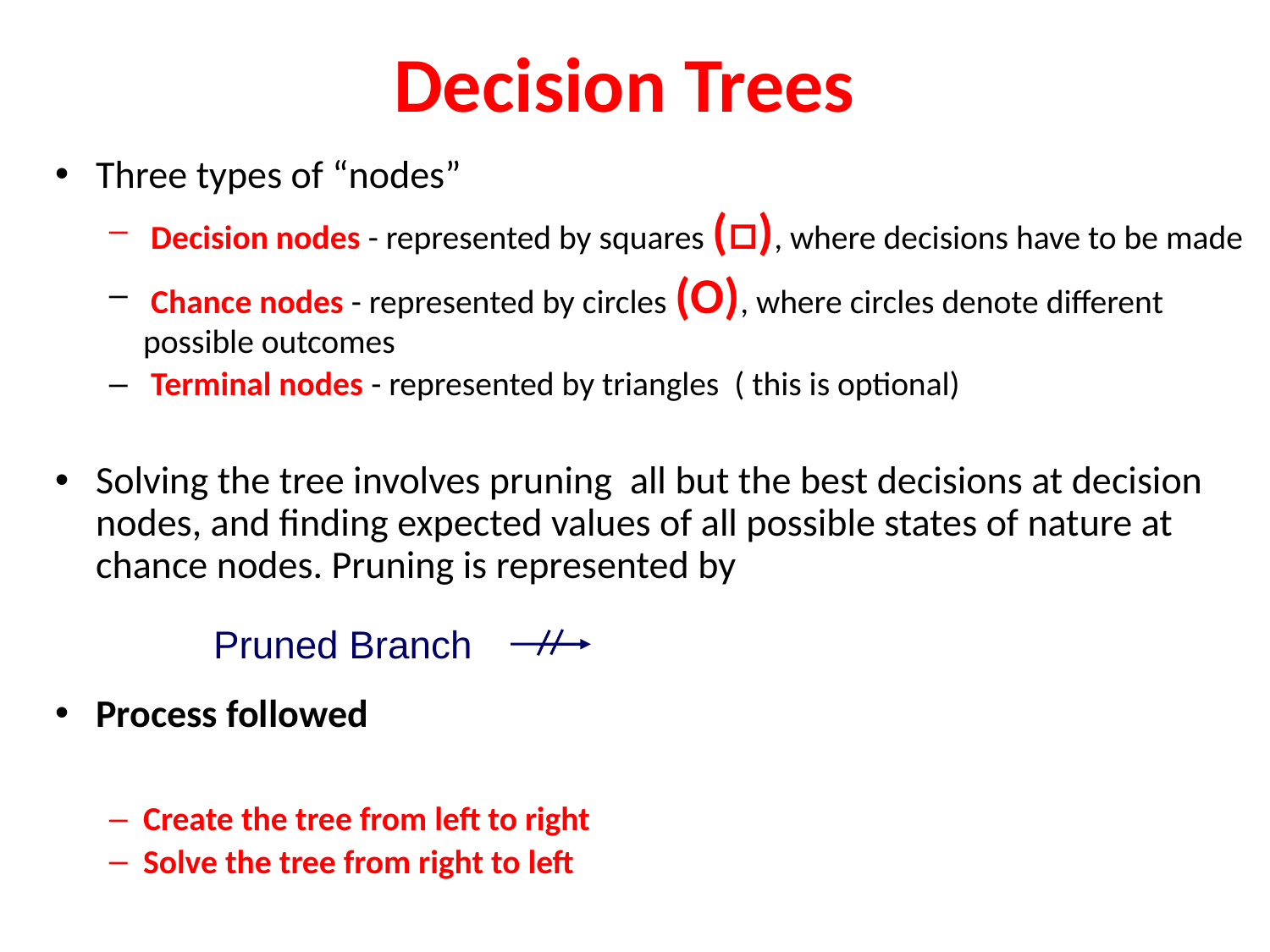

# Decision Trees
Three types of “nodes”
 Decision nodes - represented by squares (□), where decisions have to be made
 Chance nodes - represented by circles (Ο), where circles denote different possible outcomes
 Terminal nodes - represented by triangles  ( this is optional)

Solving the tree involves pruning  all but the best decisions at decision nodes, and finding expected values of all possible states of nature at chance nodes. Pruning is represented by

Process followed

Create the tree from left to right
Solve the tree from right to left
Pruned Branch